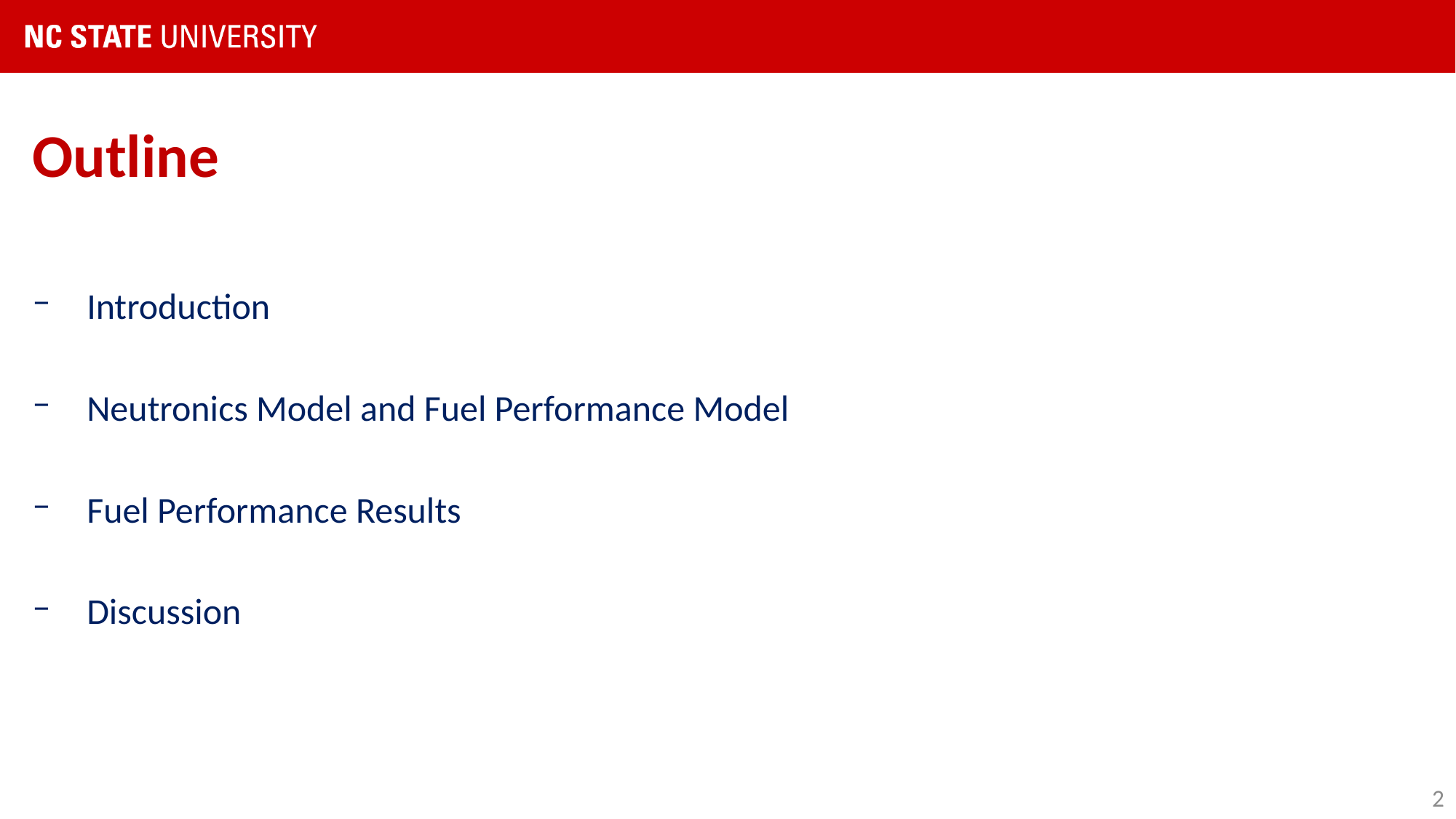

# Outline
Introduction
Neutronics Model and Fuel Performance Model
Fuel Performance Results
Discussion

2